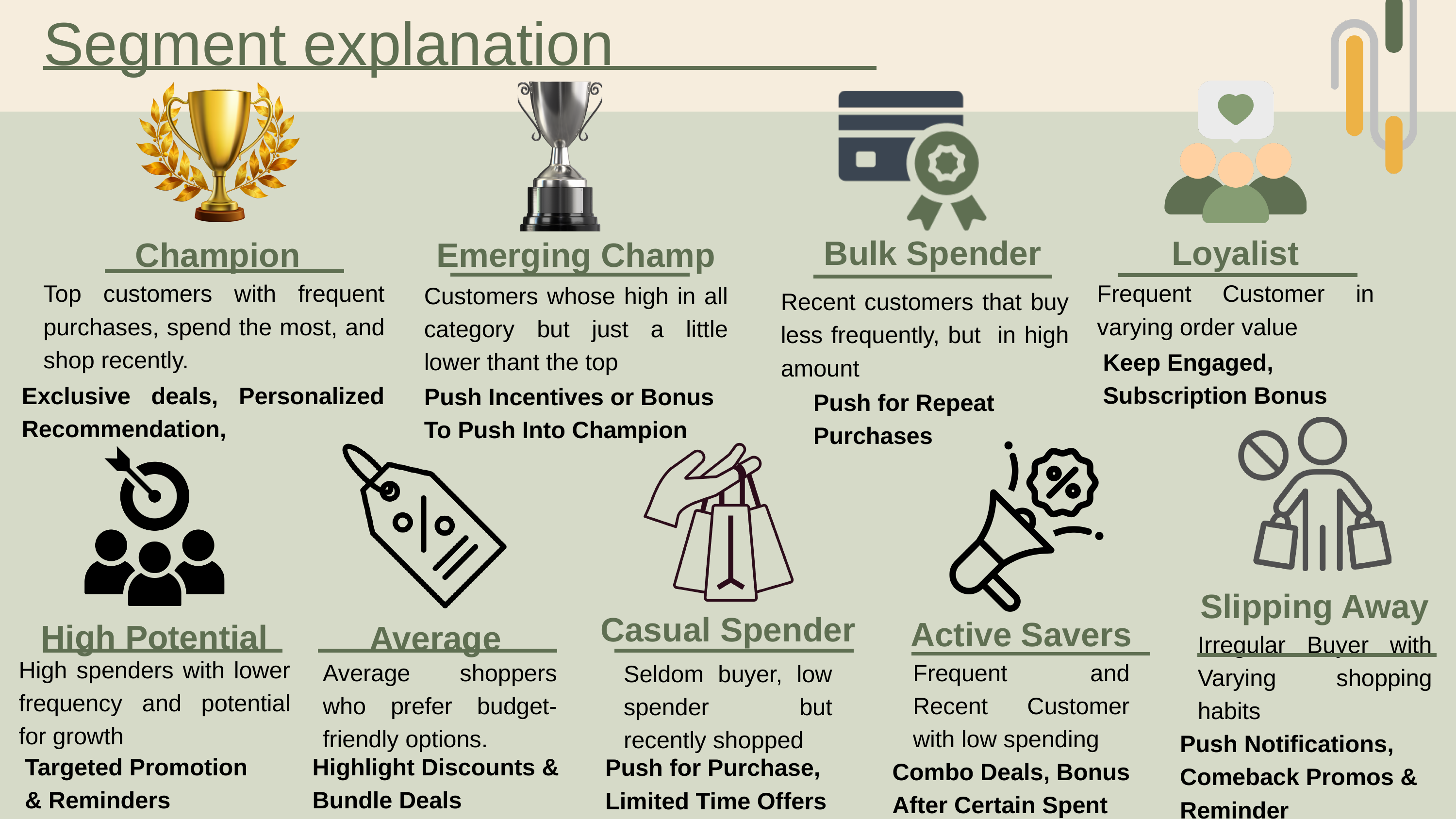

Segment explanation

Bulk Spender
Loyalist
Champion
Emerging Champ

Top customers with frequent purchases, spend the most, and shop recently.
Frequent Customer in varying order value

Customers whose high in all category but just a little lower thant the top
Recent customers that buy less frequently, but  in high amount
Keep Engaged, Subscription Bonus
Exclusive deals, Personalized Recommendation,
Push Incentives or Bonus
To Push Into Champion
Push for Repeat Purchases

Slipping Away
Casual Spender
Active Savers
High Potential
Average
Irregular Buyer with Varying shopping habits

High spenders with lower frequency and potential for growth

Average shoppers who prefer budget-friendly options.
Frequent and Recent Customer with low spending

Seldom buyer, low spender but recently shopped
Push Notifications, Comeback Promos & Reminder
Targeted Promotion
& Reminders
Highlight Discounts & Bundle Deals
Push for Purchase, Limited Time Offers
Combo Deals, Bonus After Certain Spent